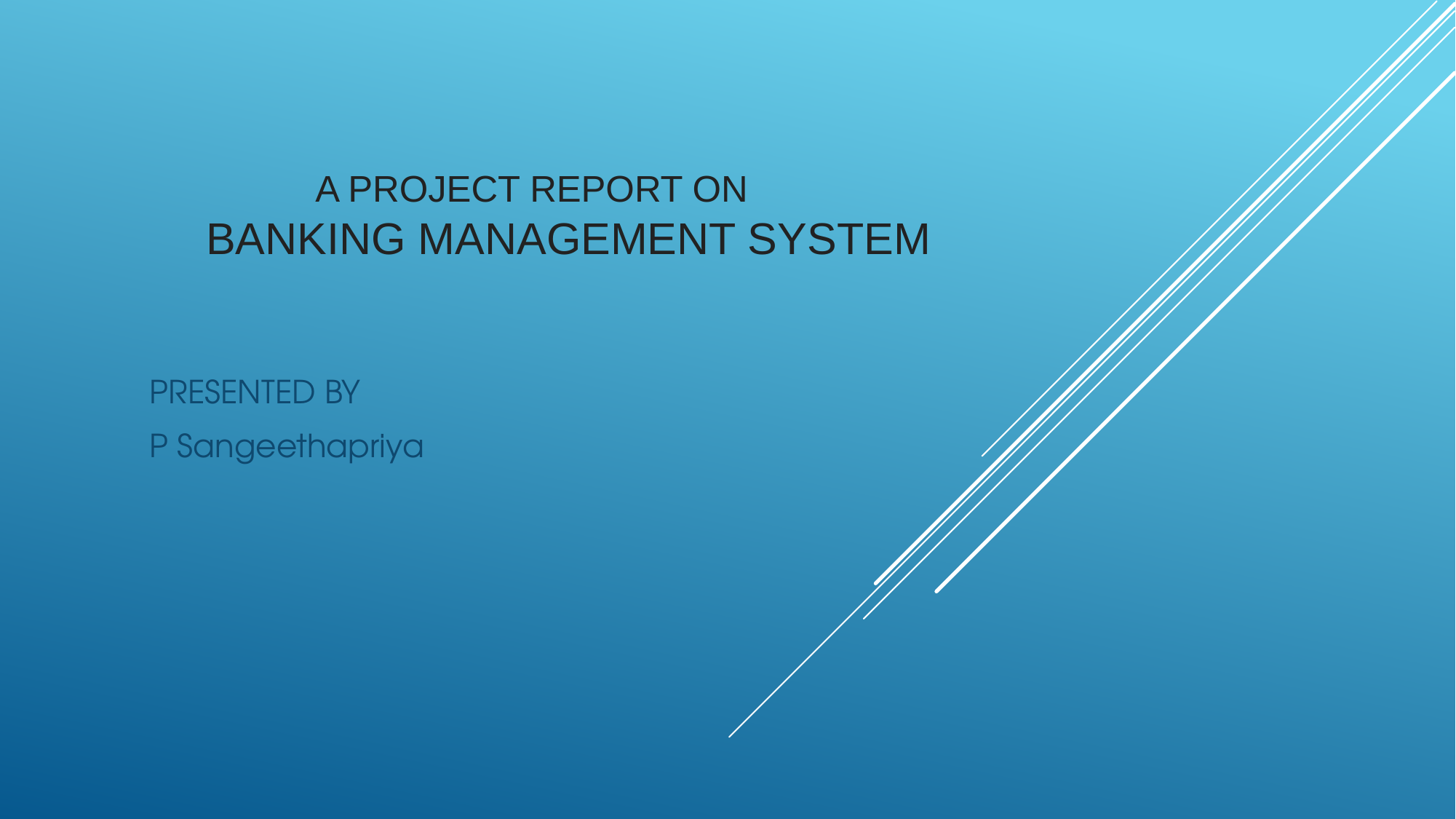

# A Project report on Banking Management System
PRESENTED BY
P Sangeethapriya